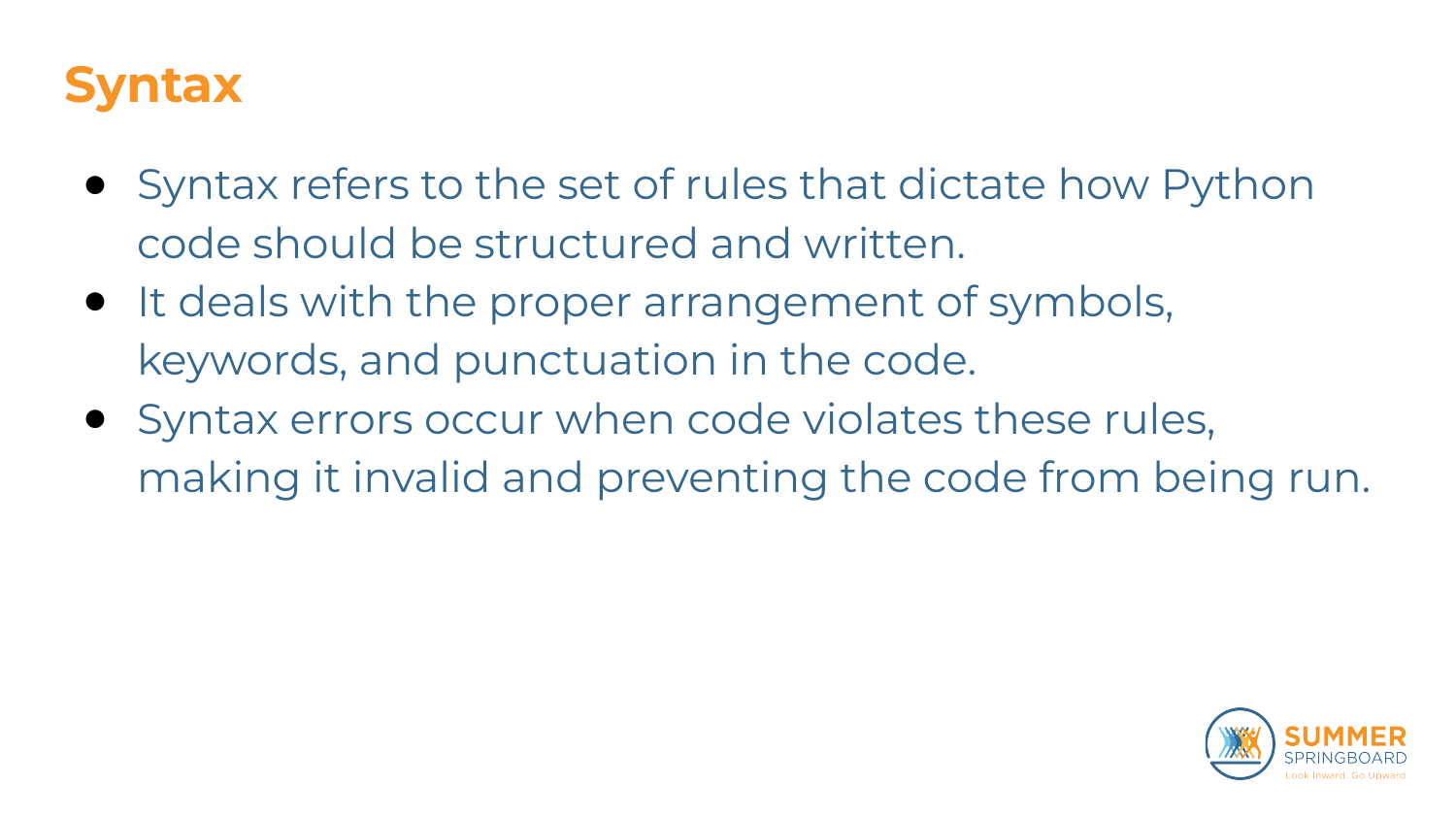

# Syntax
Syntax refers to the set of rules that dictate how Python code should be structured and written.
It deals with the proper arrangement of symbols, keywords, and punctuation in the code.
Syntax errors occur when code violates these rules, making it invalid and preventing the code from being run.